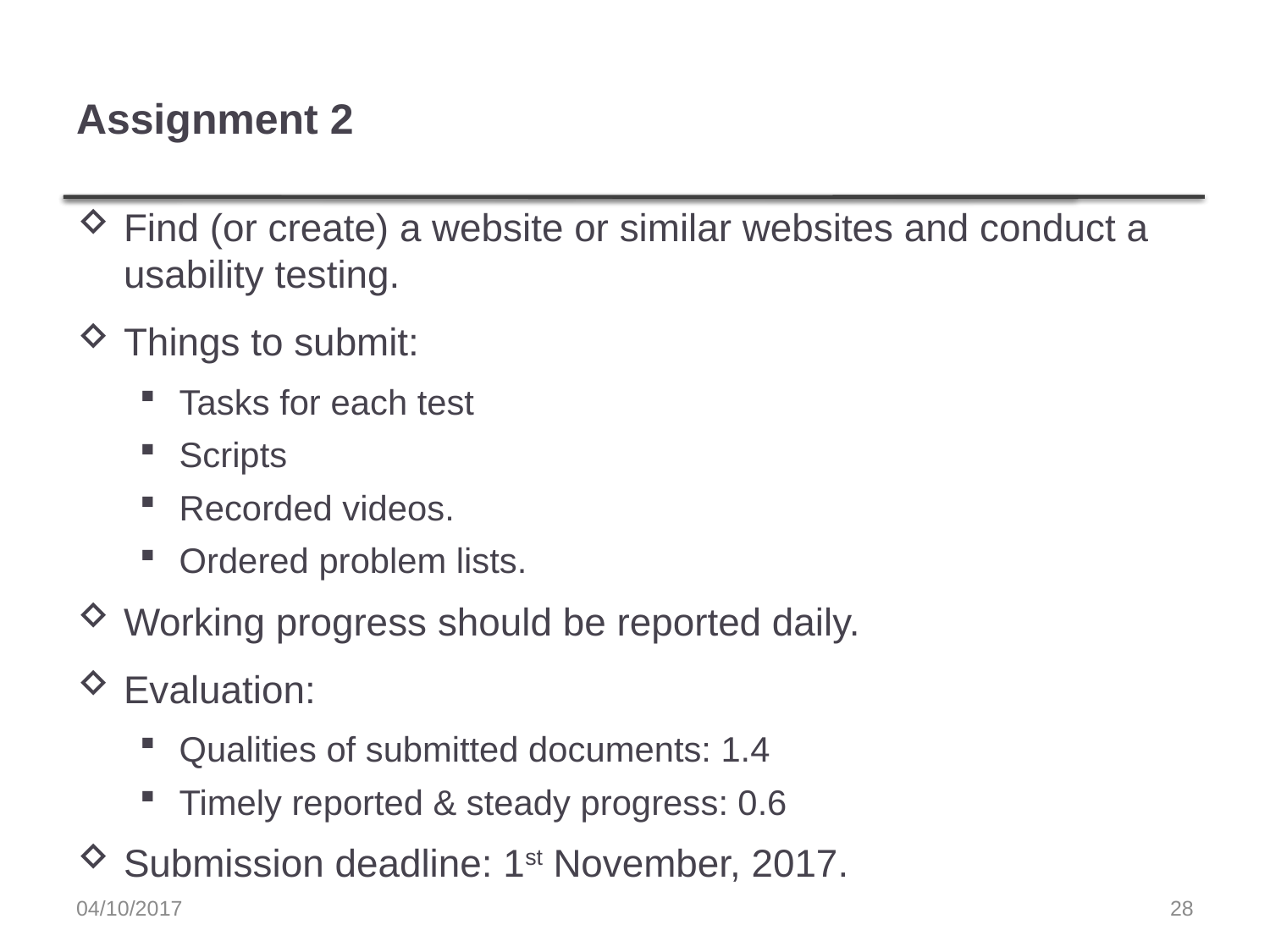

# Assignment 2
Find (or create) a website or similar websites and conduct a usability testing.
Things to submit:
Tasks for each test
Scripts
Recorded videos.
Ordered problem lists.
Working progress should be reported daily.
Evaluation:
Qualities of submitted documents: 1.4
Timely reported & steady progress: 0.6
Submission deadline: 1st November, 2017.
04/10/2017
28